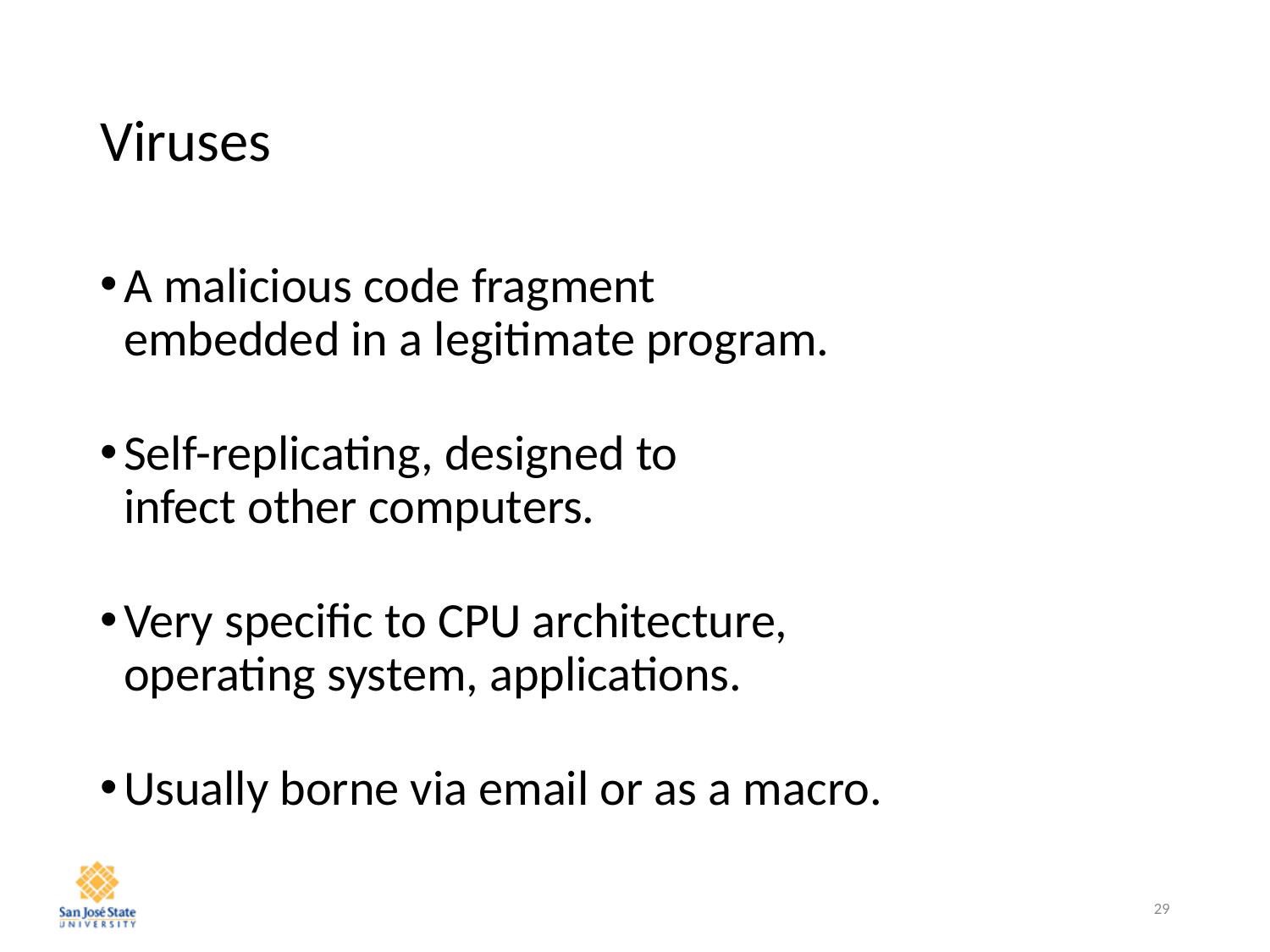

# Viruses
A malicious code fragment
embedded in a legitimate program.

Self-replicating, designed to
infect other computers.

Very specific to CPU architecture,
operating system, applications.

Usually borne via email or as a macro.
29